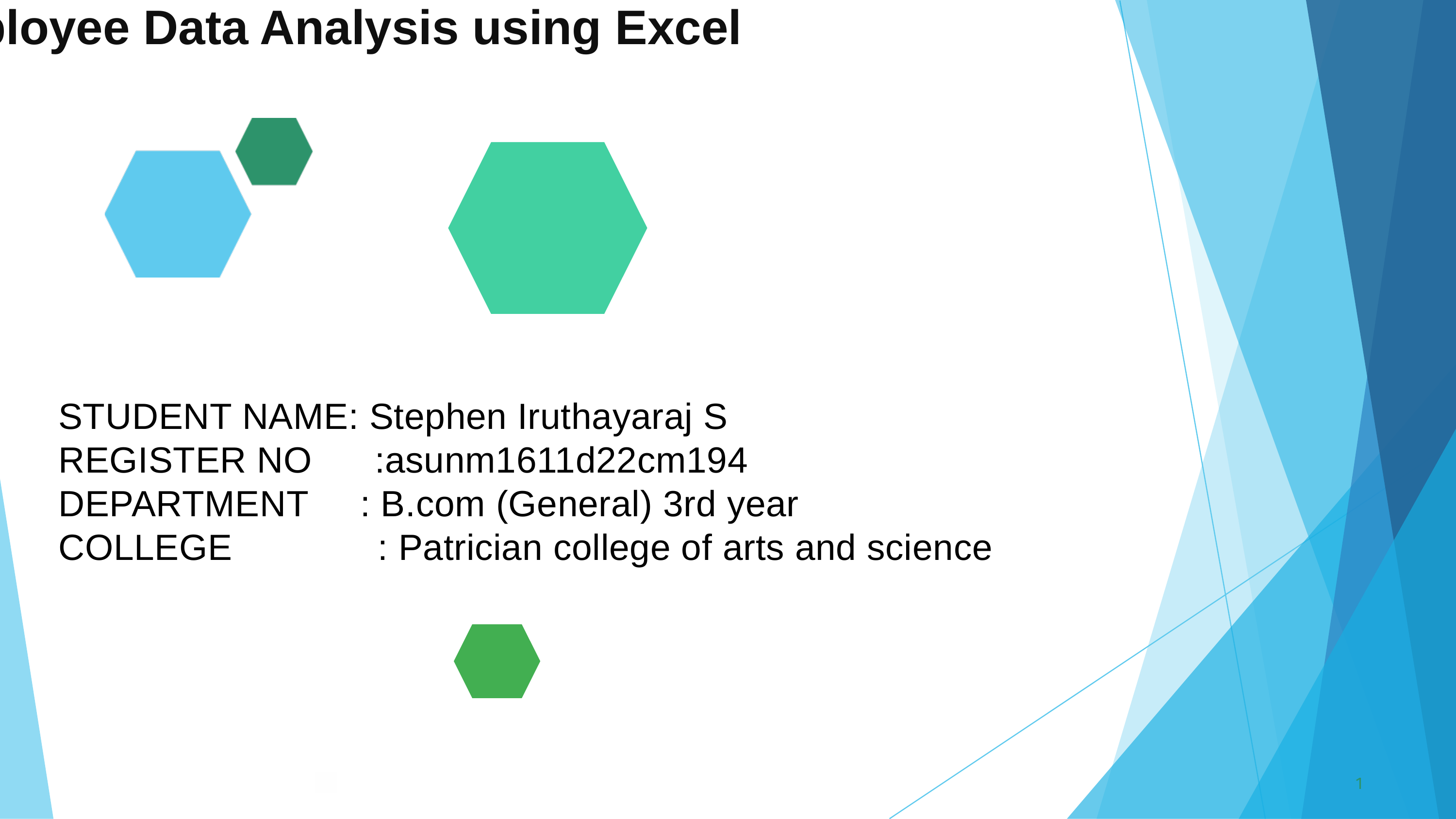

Employee Data Analysis using Excel

STUDENT NAME: Stephen Iruthayaraj S
REGISTER NO      :asunm1611d22cm194
DEPARTMENT     : B.com (General) 3rd year
COLLEGE              : Patrician college of arts and science

1